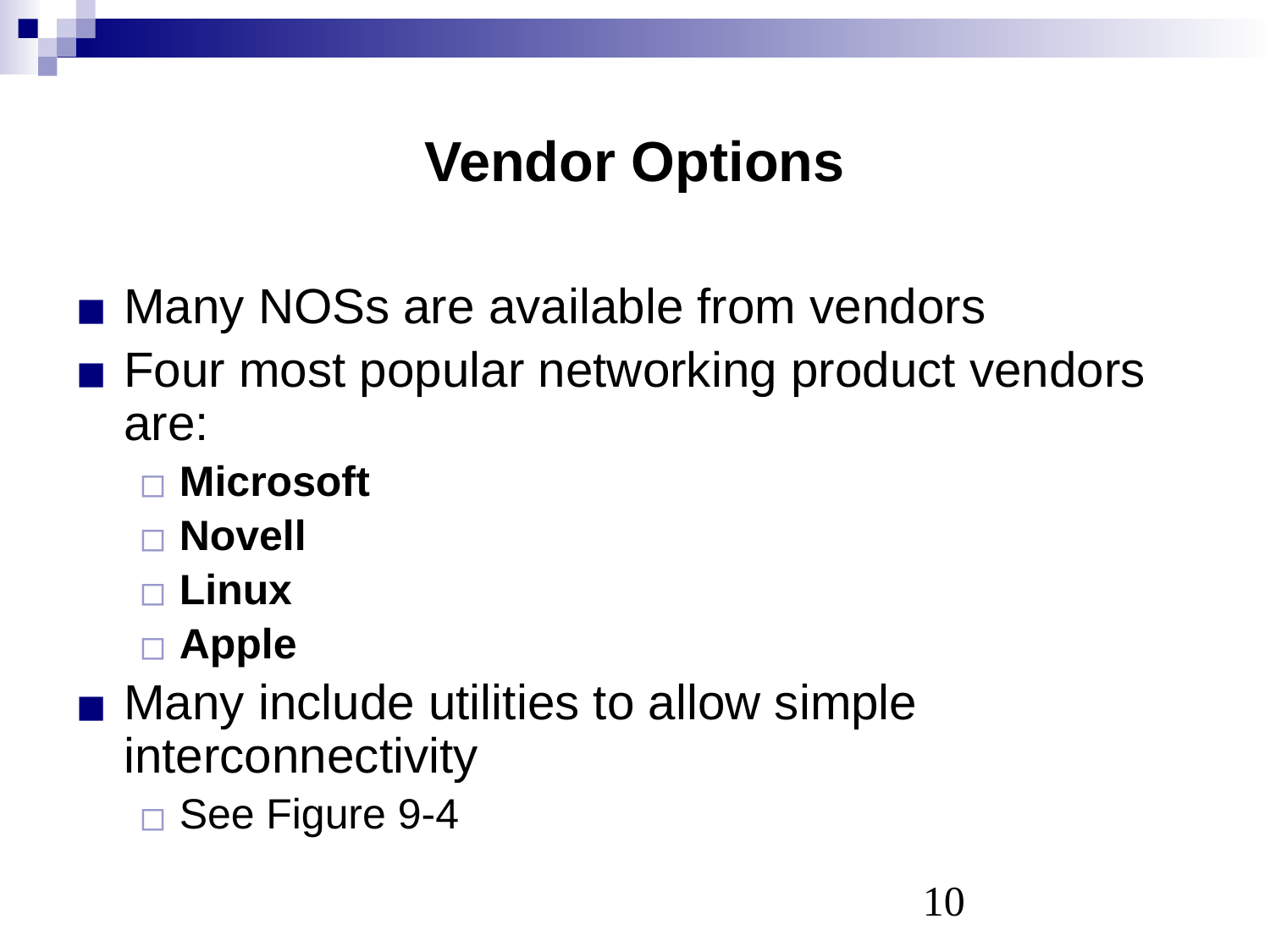

# Vendor Options
Many NOSs are available from vendors
Four most popular networking product vendors are:
Microsoft
Novell
Linux
Apple
Many include utilities to allow simple interconnectivity
See Figure 9-4
10